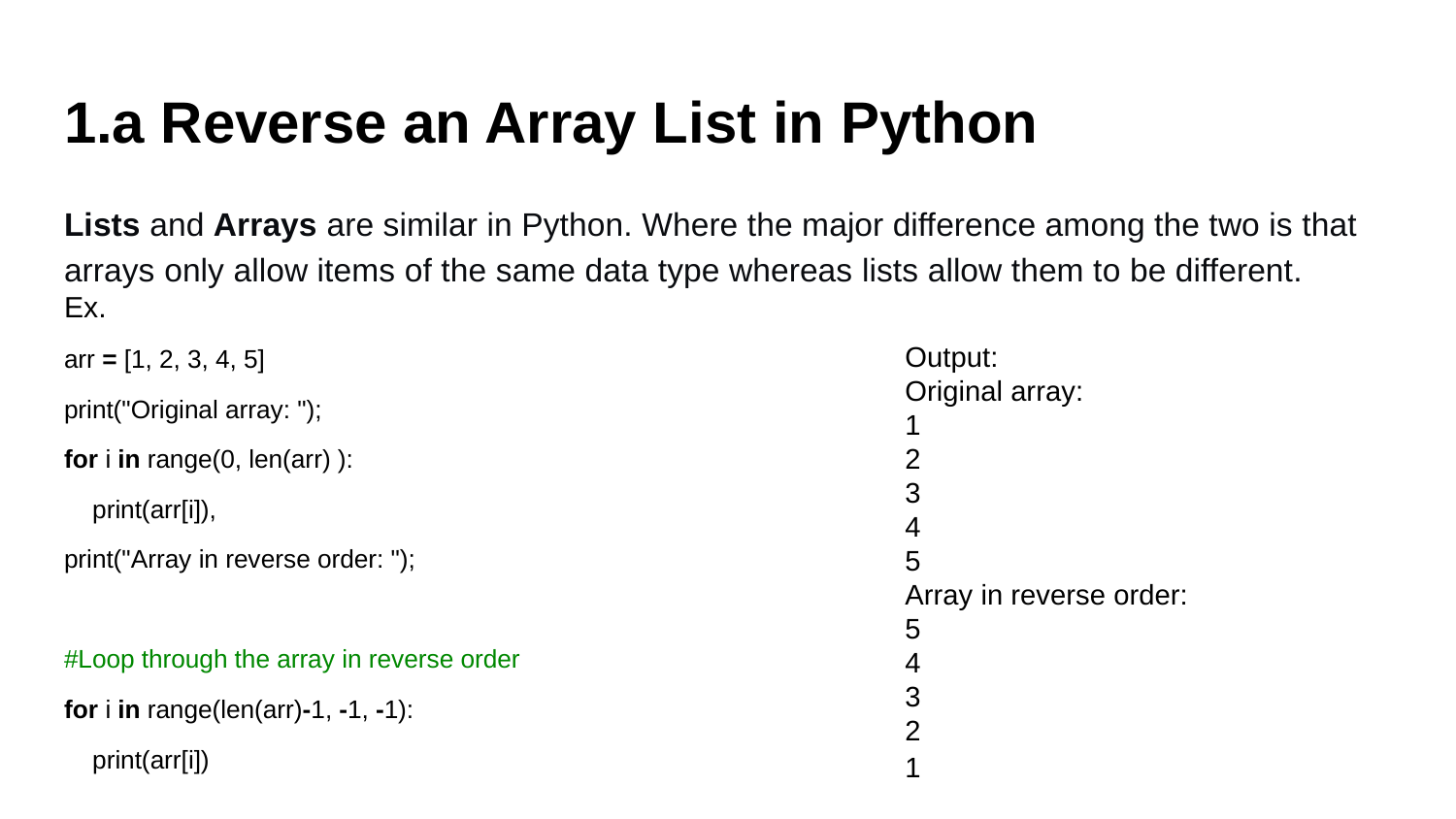

# 1.a Reverse an Array List in Python
Lists and Arrays are similar in Python. Where the major difference among the two is that arrays only allow items of the same data type whereas lists allow them to be different.
Ex.
arr = [1, 2, 3, 4, 5]
print("Original array: ");
for i in range(0, len(arr) ):
    print(arr[i]),
print("Array in reverse order: ");

#Loop through the array in reverse order
for i in range(len(arr)-1, -1, -1):
    print(arr[i])
Output:
Original array:
1
2
3
4
5
Array in reverse order:
5
4
3
2
1